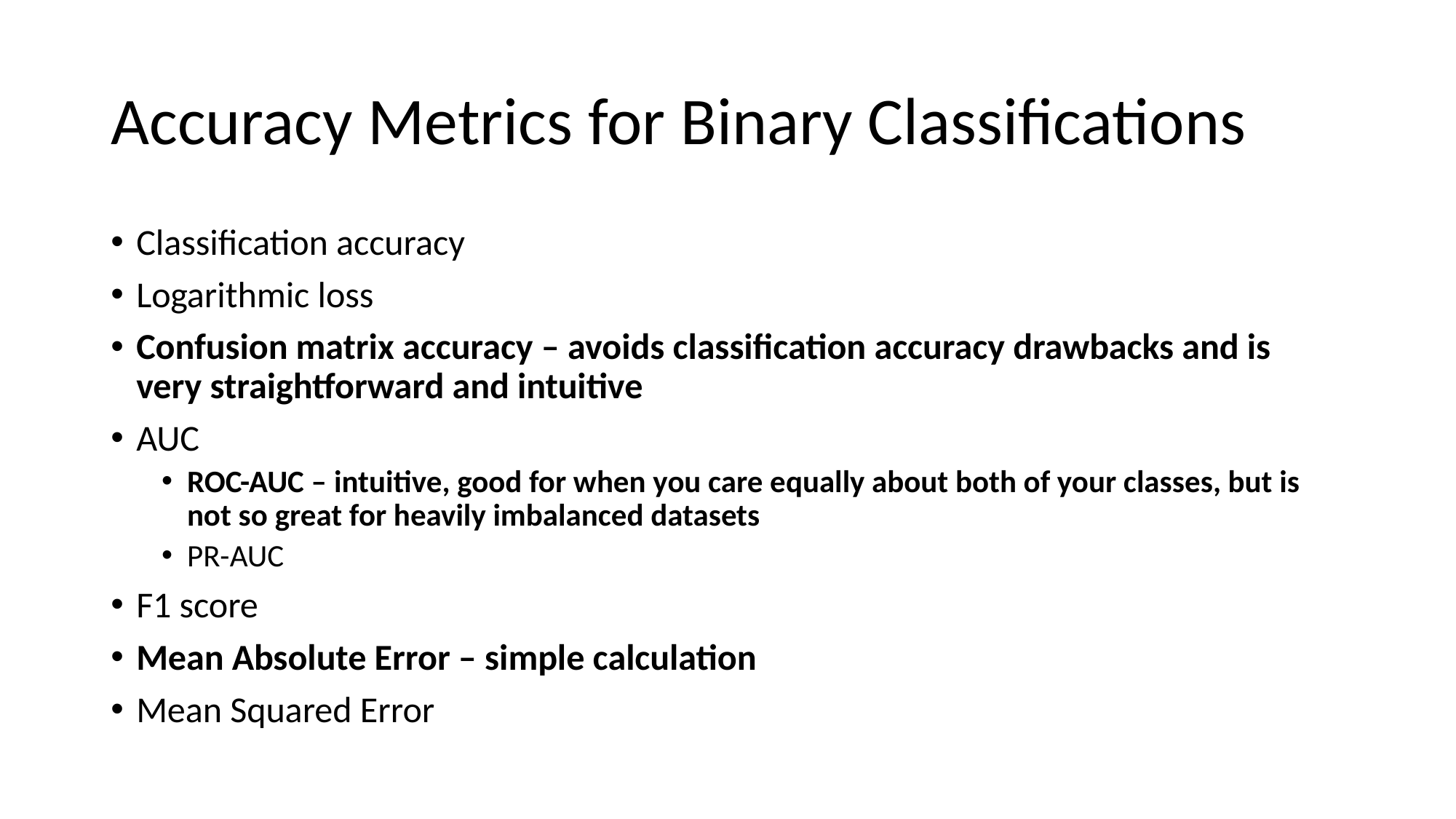

# Accuracy Metrics for Binary Classifications
Classification accuracy
Logarithmic loss
Confusion matrix accuracy – avoids classification accuracy drawbacks and is very straightforward and intuitive
AUC
ROC-AUC – intuitive, good for when you care equally about both of your classes, but is not so great for heavily imbalanced datasets
PR-AUC
F1 score
Mean Absolute Error – simple calculation
Mean Squared Error